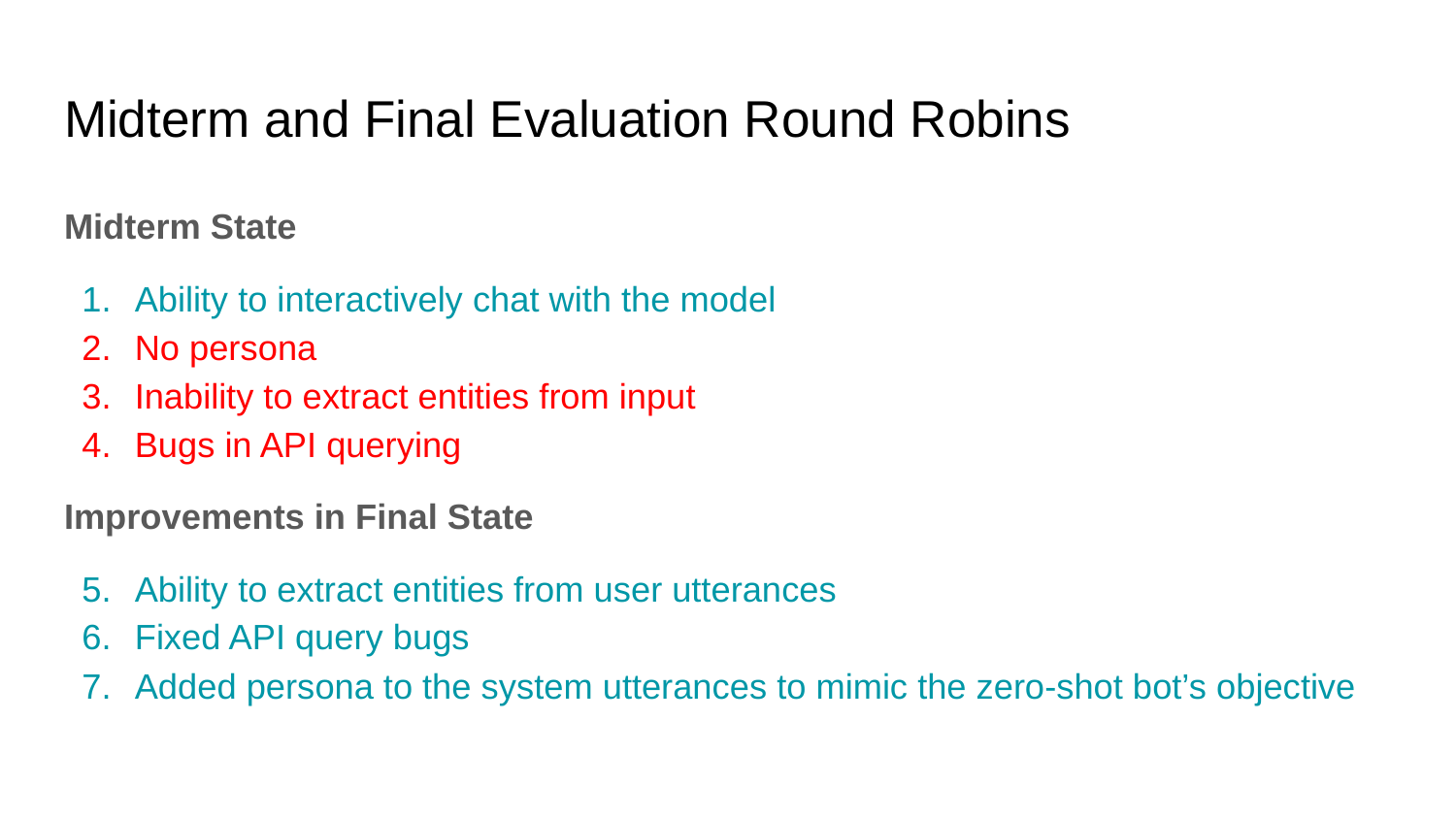

# Midterm and Final Evaluation Round Robins

Midterm State
Ability to interactively chat with the model
No persona
Inability to extract entities from input
Bugs in API querying
Improvements in Final State
Ability to extract entities from user utterances
Fixed API query bugs
Added persona to the system utterances to mimic the zero-shot bot’s objective